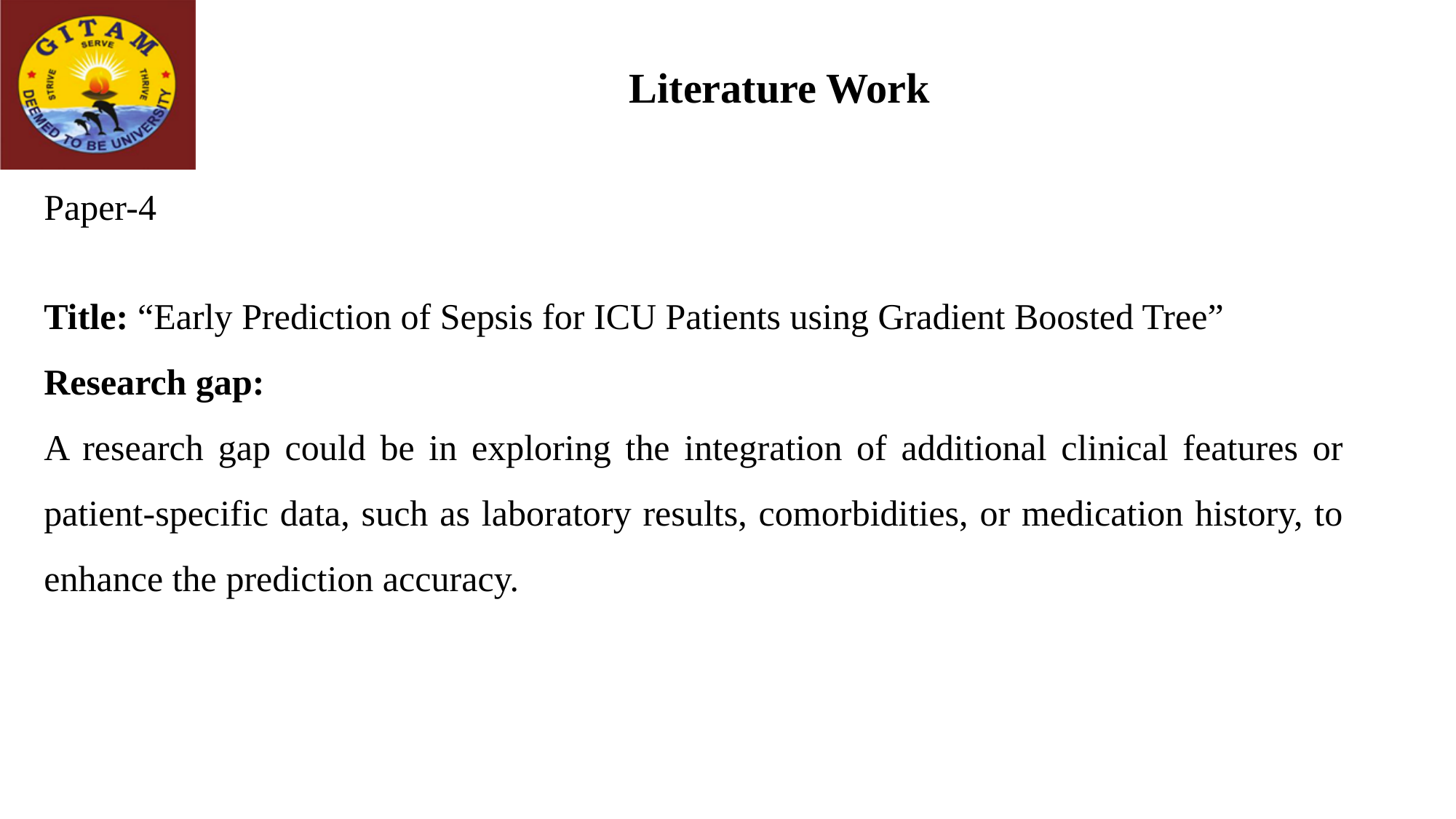

# Literature Work
Paper-4

Title: “Early Prediction of Sepsis for ICU Patients using Gradient Boosted Tree”
Research gap:
A research gap could be in exploring the integration of additional clinical features or patient-specific data, such as laboratory results, comorbidities, or medication history, to enhance the prediction accuracy.